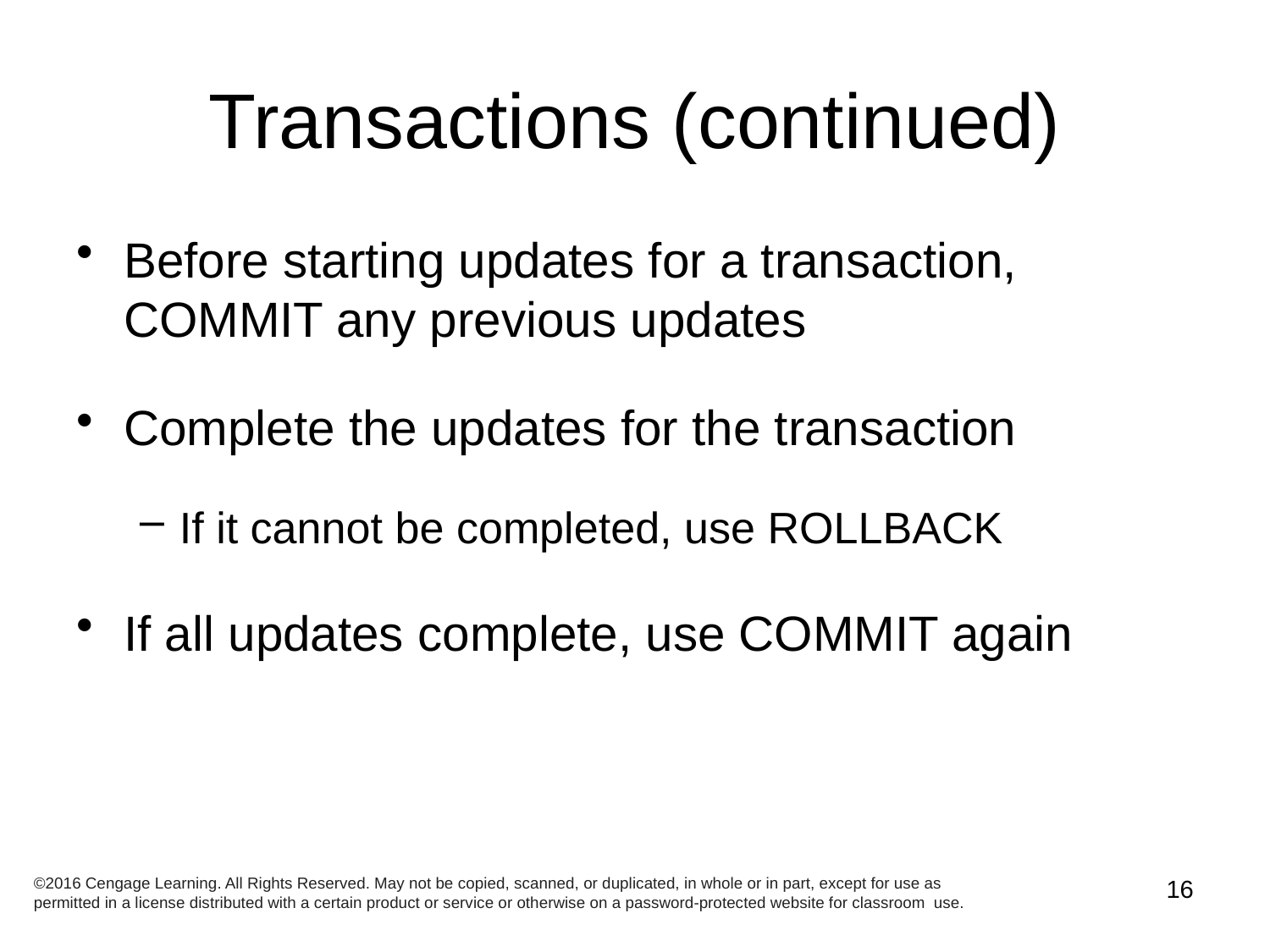

# Transactions (continued)
Before starting updates for a transaction, COMMIT any previous updates
Complete the updates for the transaction
If it cannot be completed, use ROLLBACK
If all updates complete, use COMMIT again
©2016 Cengage Learning. All Rights Reserved. May not be copied, scanned, or duplicated, in whole or in part, except for use as permitted in a license distributed with a certain product or service or otherwise on a password-protected website for classroom  use.
16